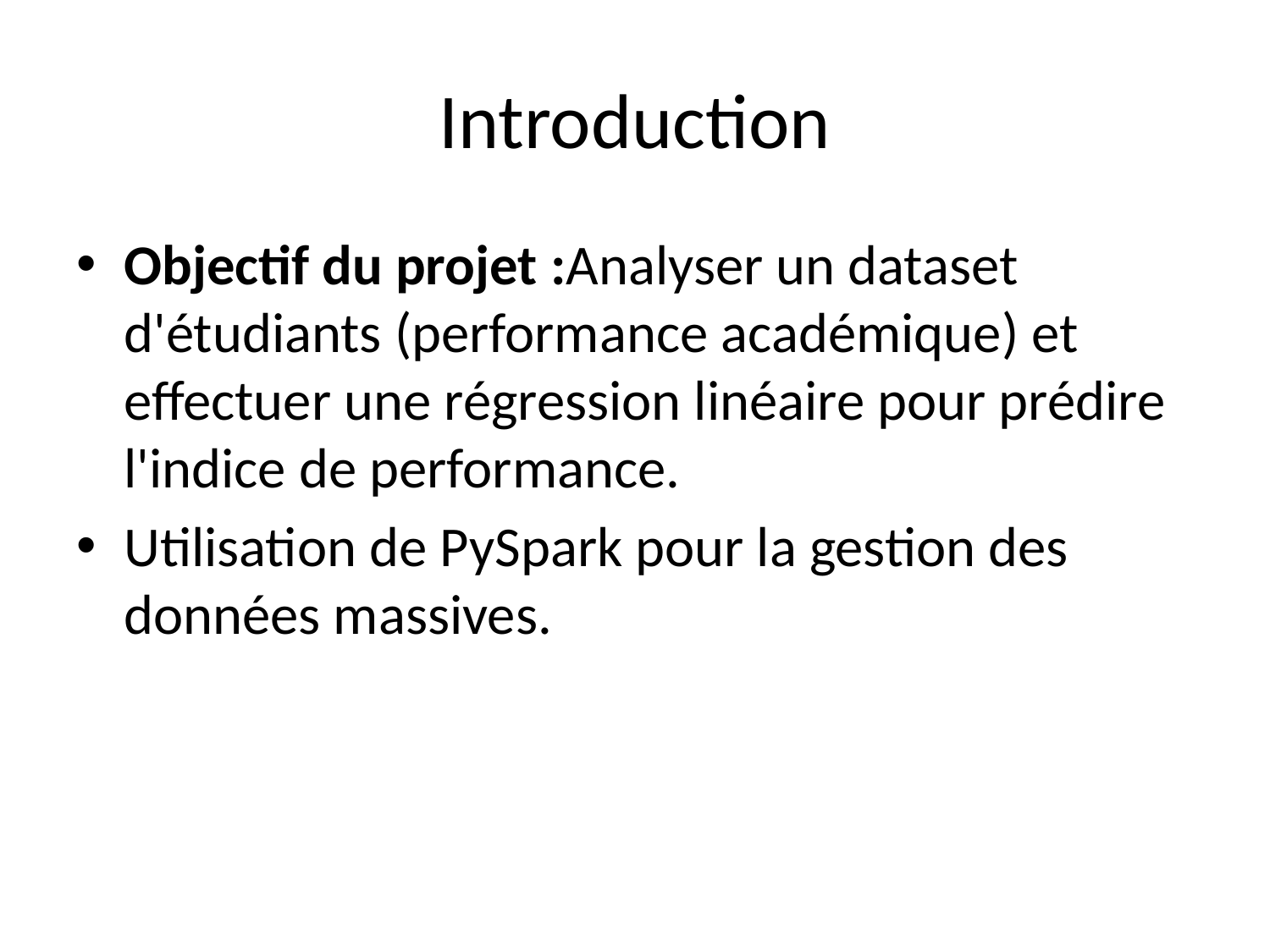

# Introduction
Objectif du projet :Analyser un dataset d'étudiants (performance académique) et effectuer une régression linéaire pour prédire l'indice de performance.
Utilisation de PySpark pour la gestion des données massives.